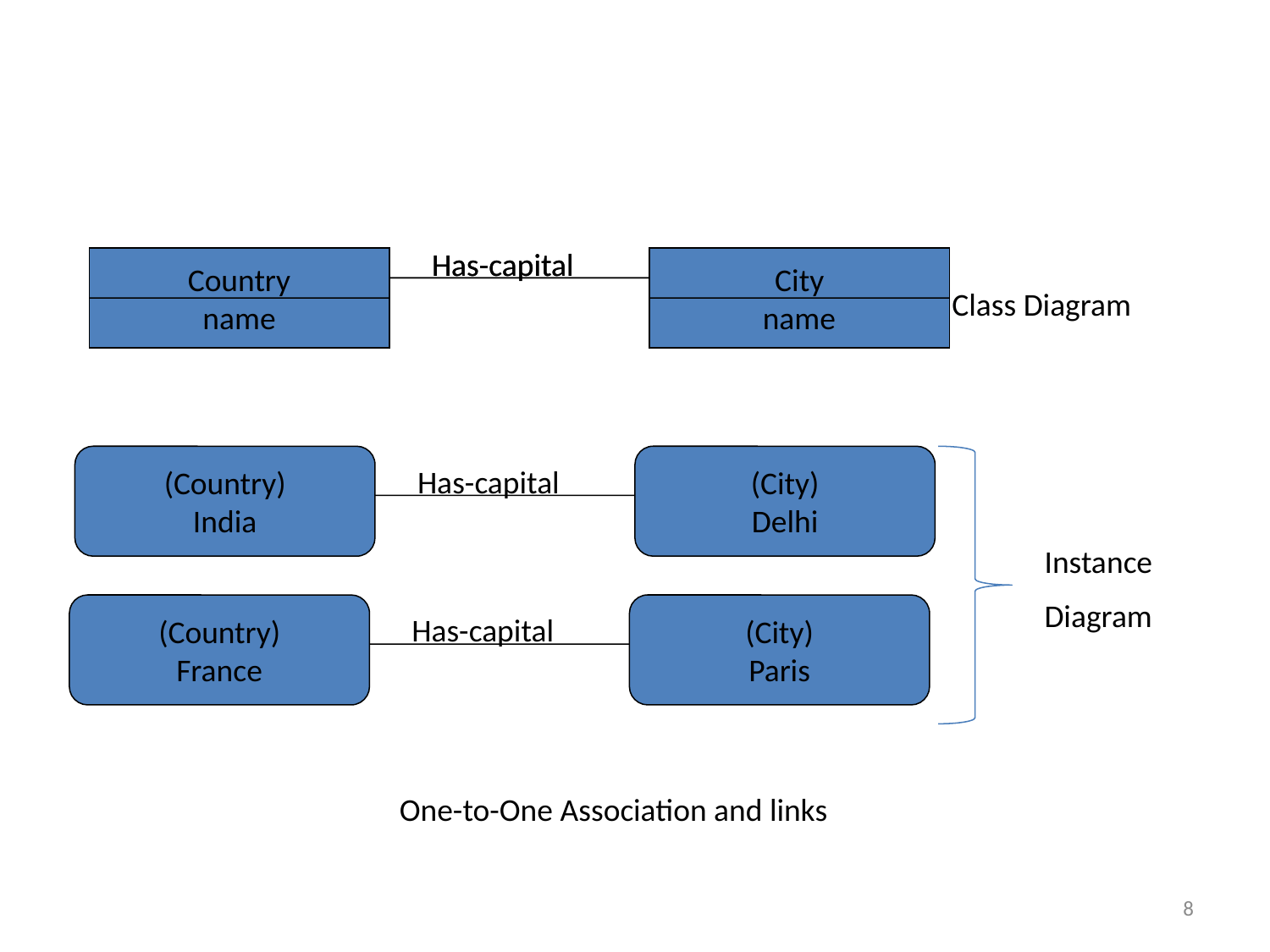

Has-capital
Has-capital
Country
name
City
name

Class Diagram

(Country)
India
(City)
Delhi

Has-capital

Instance
Diagram
(Country)
France
(City)
Paris
Has-capital

One-to-One Association and links

8